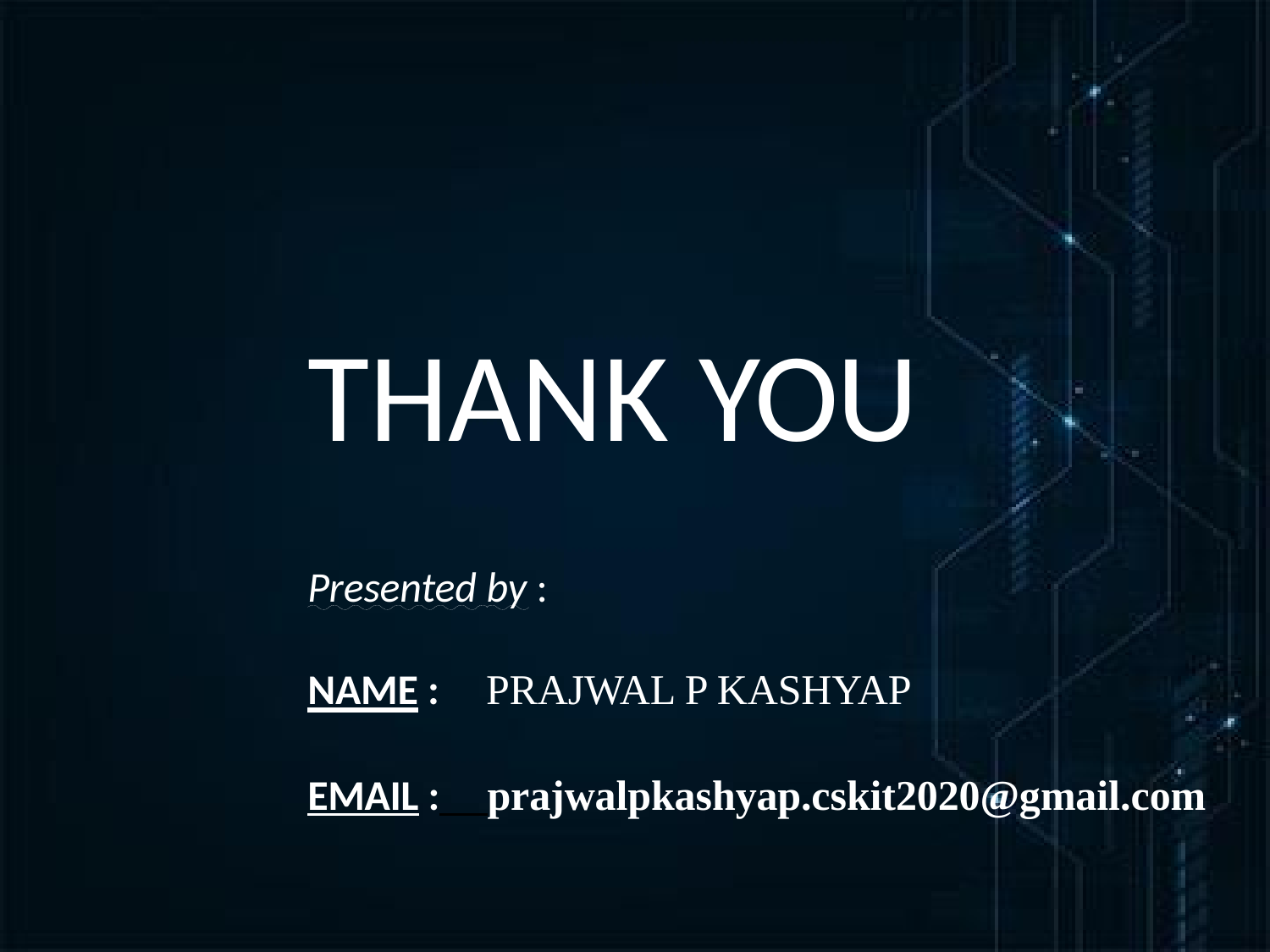

# THANK YOU
Presented by :

NAME :     PRAJWAL P KASHYAP

EMAIL :     prajwalpkashyap.cskit2020@gmail.com